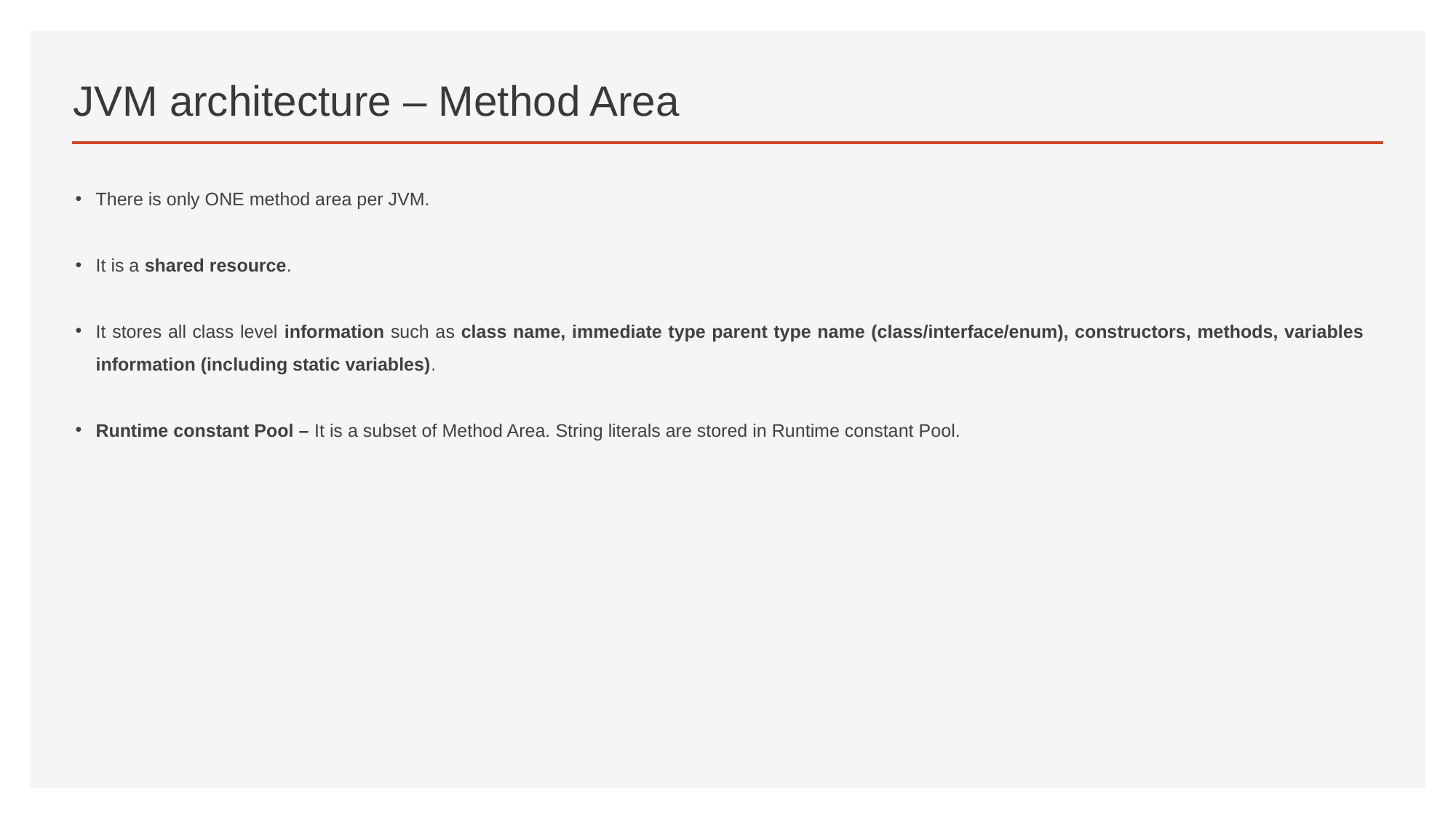

# JVM architecture – Method Area
There is only ONE method area per JVM.
It is a shared resource.
It stores all class level information such as class name, immediate type parent type name (class/interface/enum), constructors, methods, variables information (including static variables).
Runtime constant Pool – It is a subset of Method Area. String literals are stored in Runtime constant Pool.